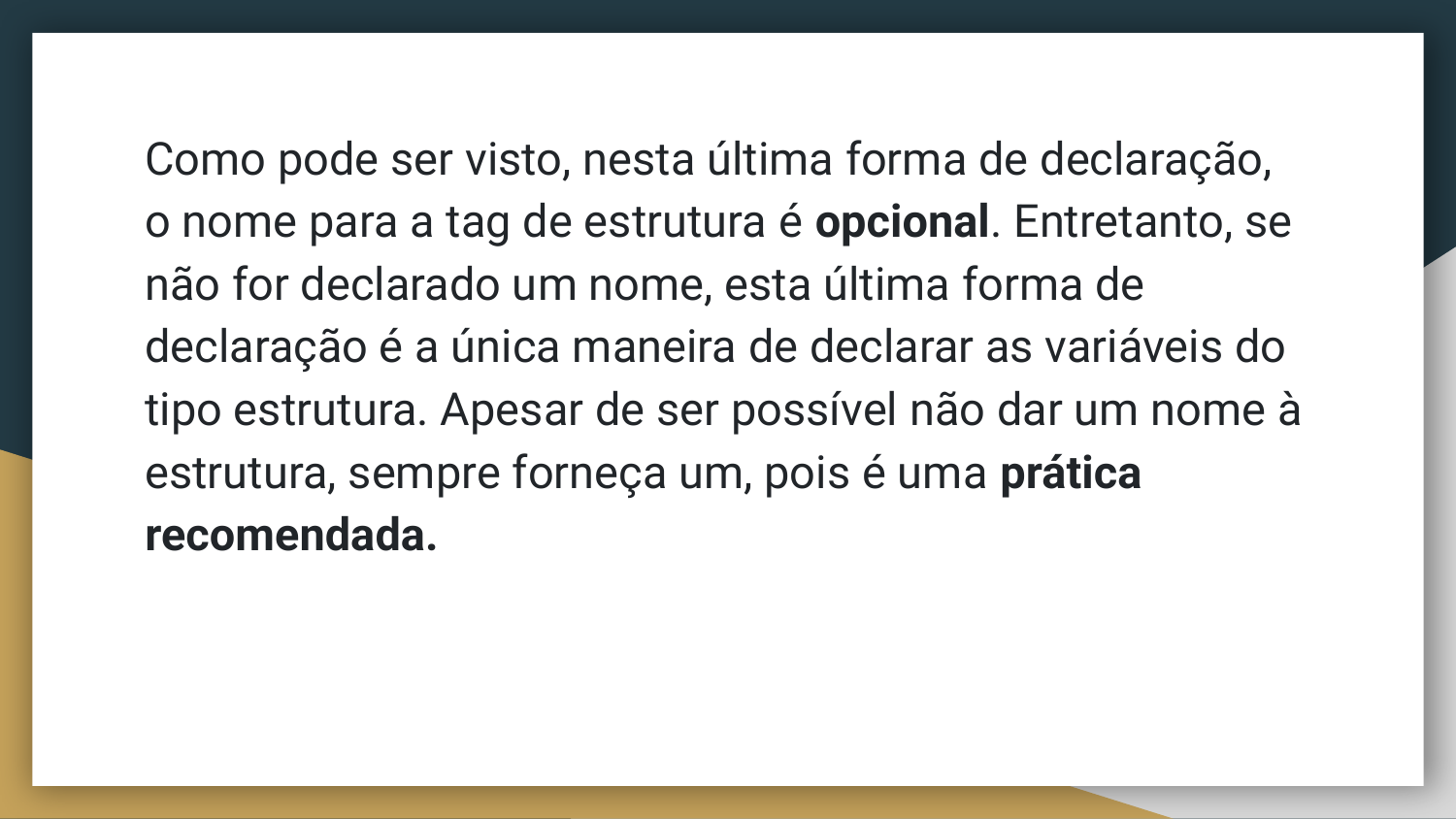

Como pode ser visto, nesta última forma de declaração, o nome para a tag de estrutura é opcional. Entretanto, se não for declarado um nome, esta última forma de declaração é a única maneira de declarar as variáveis do tipo estrutura. Apesar de ser possível não dar um nome à estrutura, sempre forneça um, pois é uma prática recomendada.